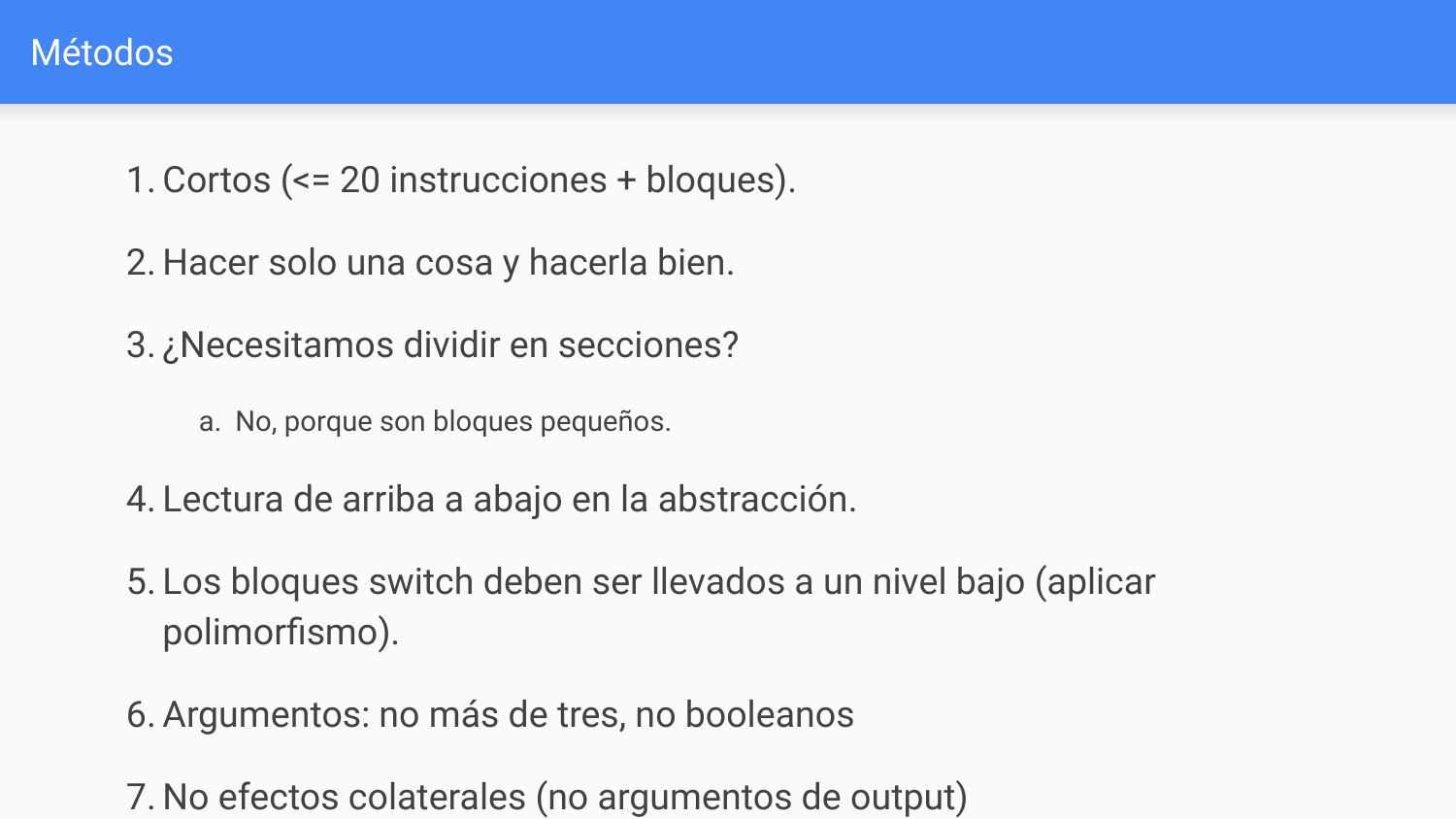

# Métodos
Cortos (<= 20 instrucciones + bloques).
Hacer solo una cosa y hacerla bien.
¿Necesitamos dividir en secciones?
No, porque son bloques pequeños.
Lectura de arriba a abajo en la abstracción.
Los bloques switch deben ser llevados a un nivel bajo (aplicar polimorfismo).
Argumentos: no más de tres, no booleanos
No efectos colaterales (no argumentos de output)
Anidamiento <= 3 niveles